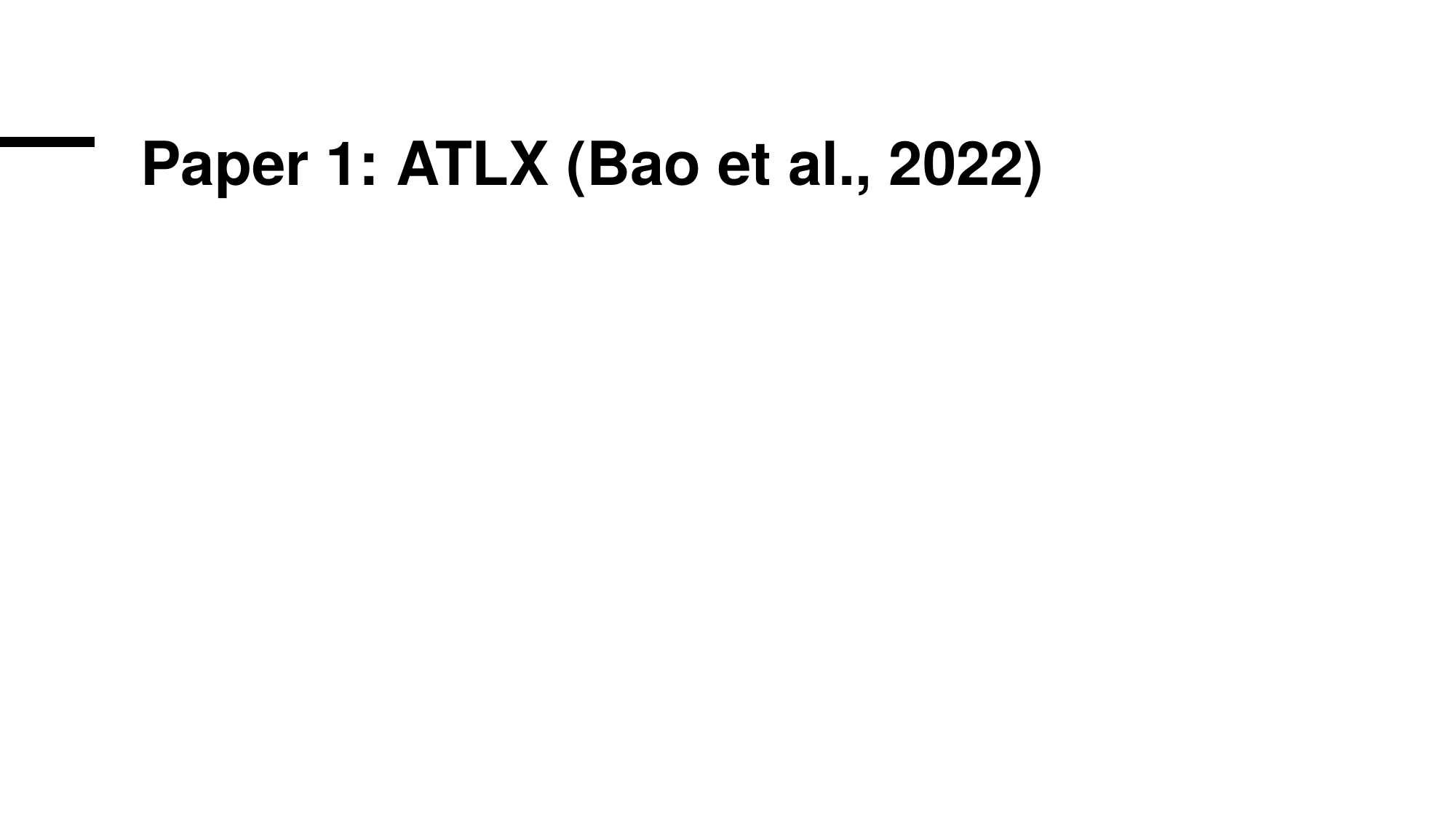

# Paper 1: ATLX (Bao et al., 2022)